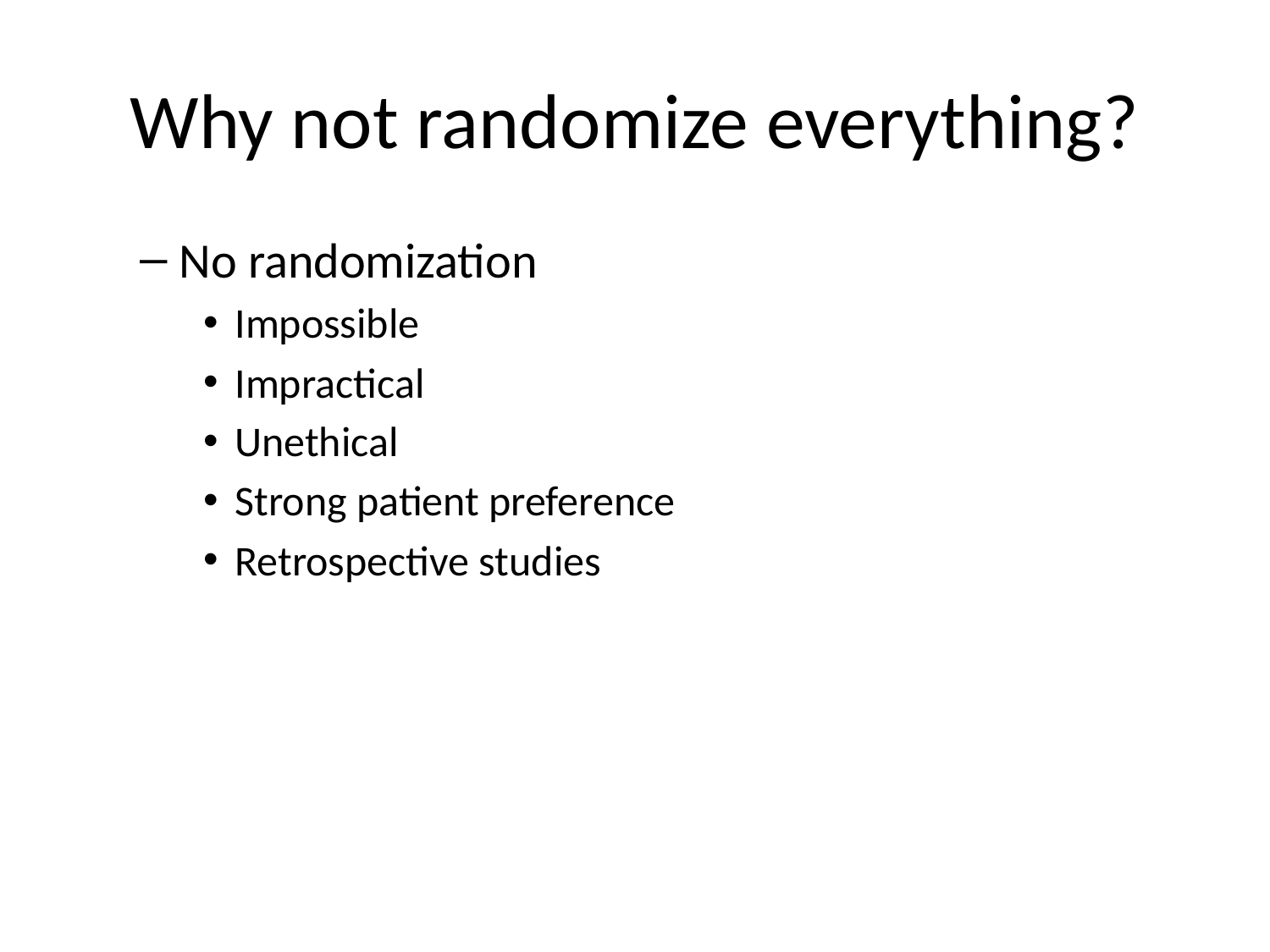

# Why not randomize everything?
No randomization
Impossible
Impractical
Unethical
Strong patient preference
Retrospective studies